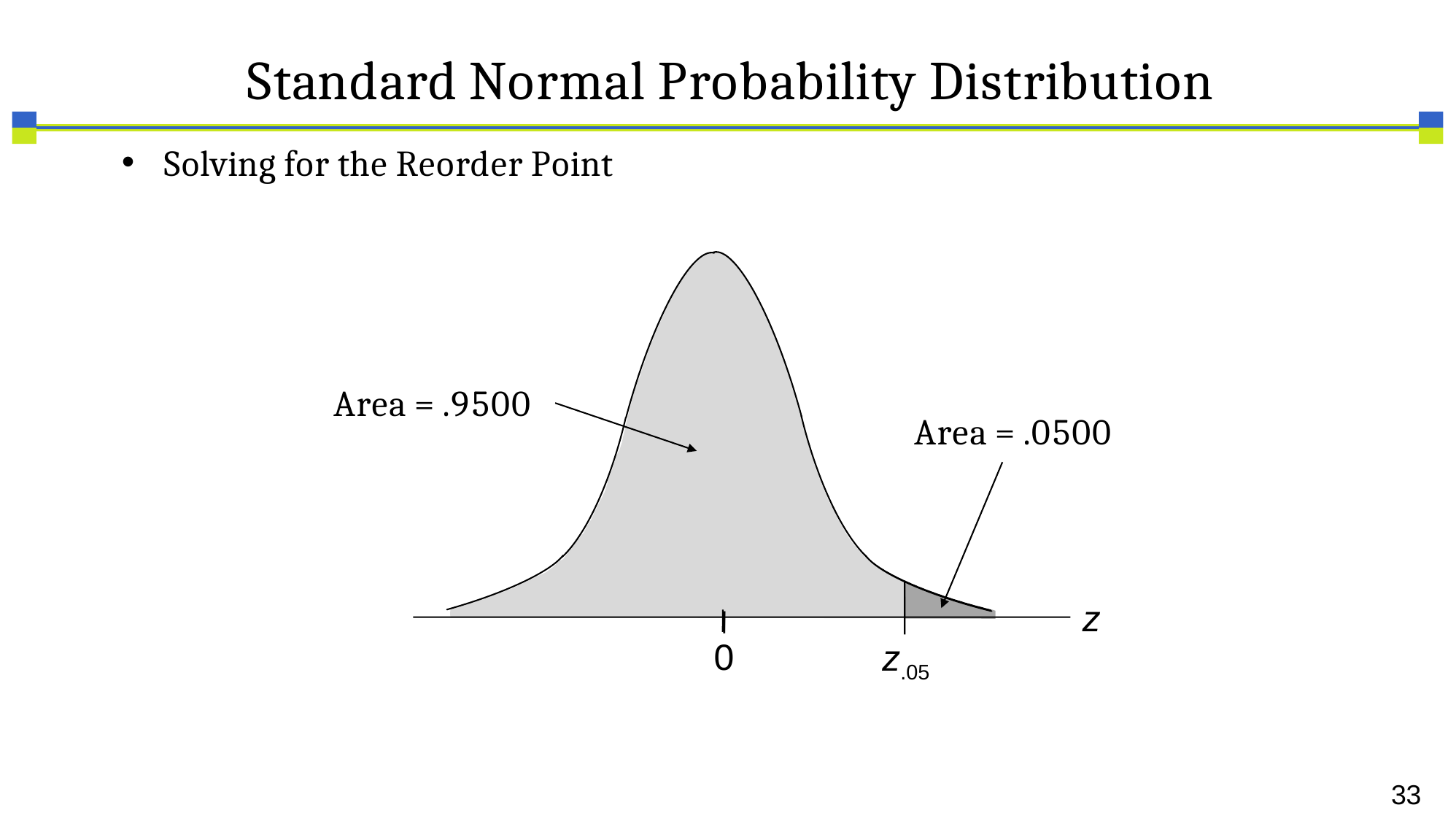

Standard Normal Probability Distribution
Solving for the Reorder Point

Area = .9500

Area = .0500

z

0
z.05
33